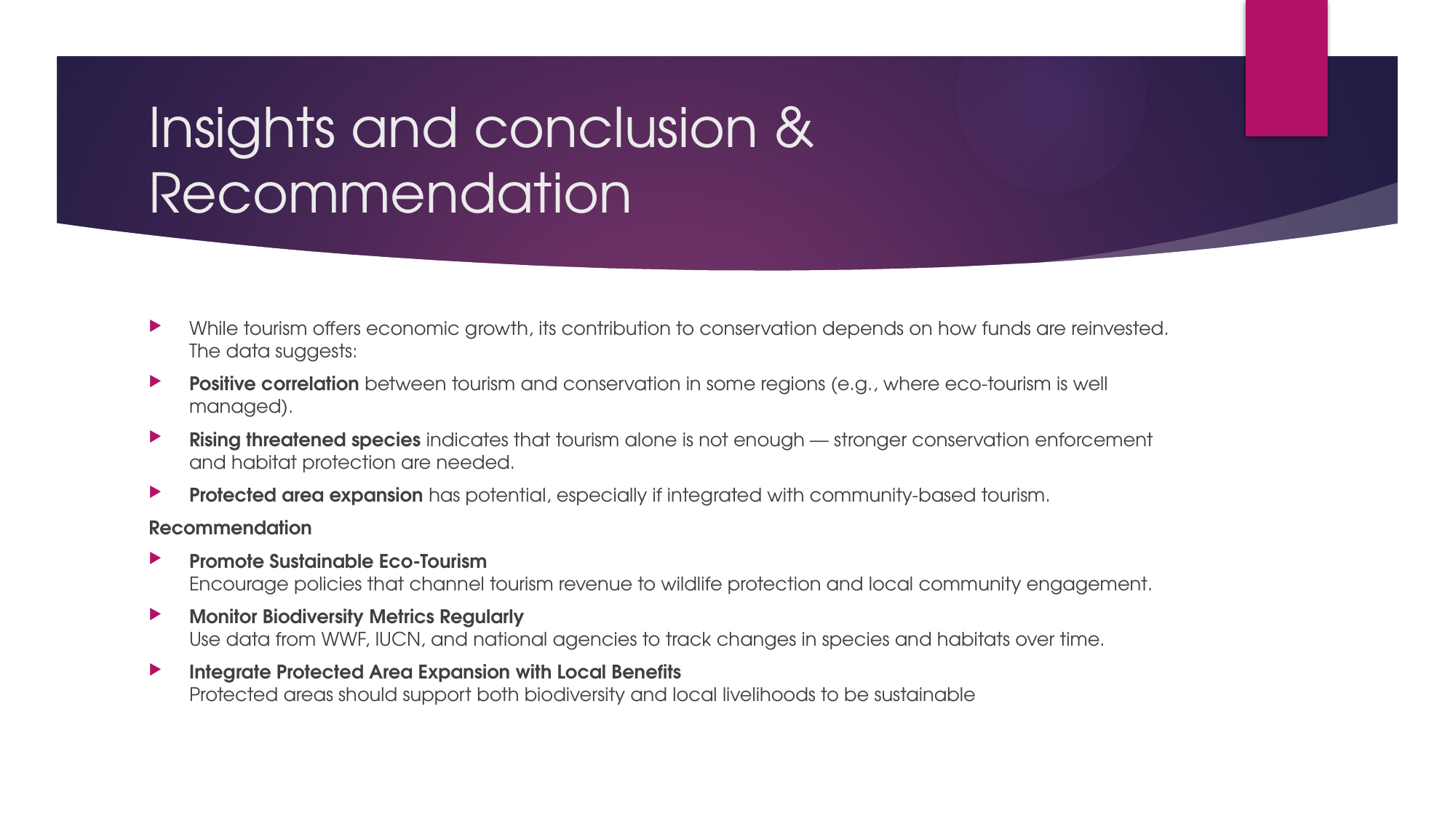

# Insights and conclusion & Recommendation
While tourism offers economic growth, its contribution to conservation depends on how funds are reinvested. The data suggests:
Positive correlation between tourism and conservation in some regions (e.g., where eco-tourism is well managed).
Rising threatened species indicates that tourism alone is not enough — stronger conservation enforcement and habitat protection are needed.
Protected area expansion has potential, especially if integrated with community-based tourism.
Recommendation
Promote Sustainable Eco-Tourism
Encourage policies that channel tourism revenue to wildlife protection and local community engagement.
Monitor Biodiversity Metrics Regularly
Use data from WWF, IUCN, and national agencies to track changes in species and habitats over time.
Integrate Protected Area Expansion with Local Benefits
Protected areas should support both biodiversity and local livelihoods to be sustainable